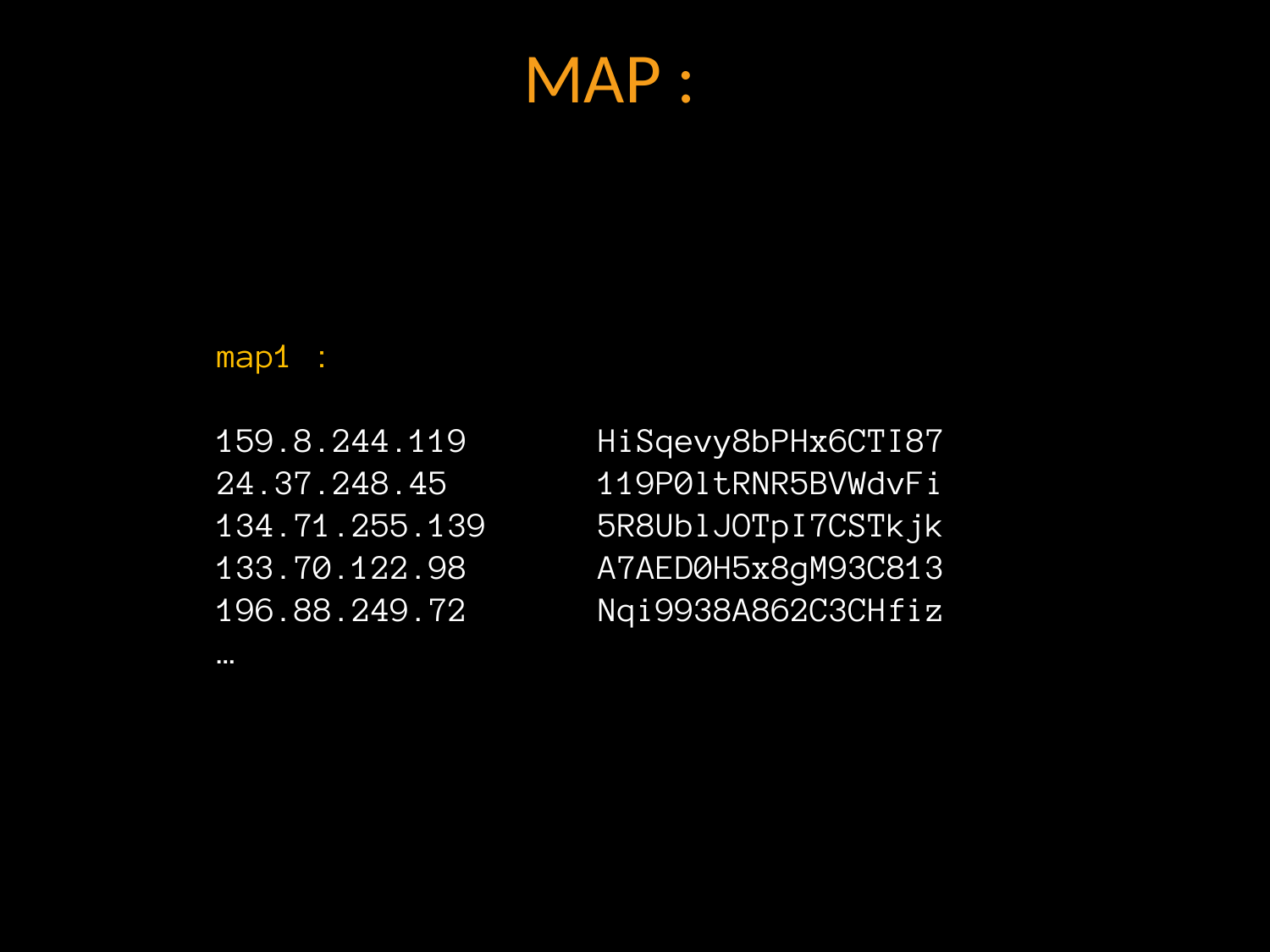

MAP :
map1 :

159.8.244.119		HiSqevy8bPHx6CTI87
24.37.248.45 		119P0ltRNR5BVWdvFi
134.71.255.139 	5R8UblJOTpI7CSTkjk
133.70.122.98 	A7AED0H5x8gM93C813
196.88.249.72 	Nqi9938A862C3CHfiz
…